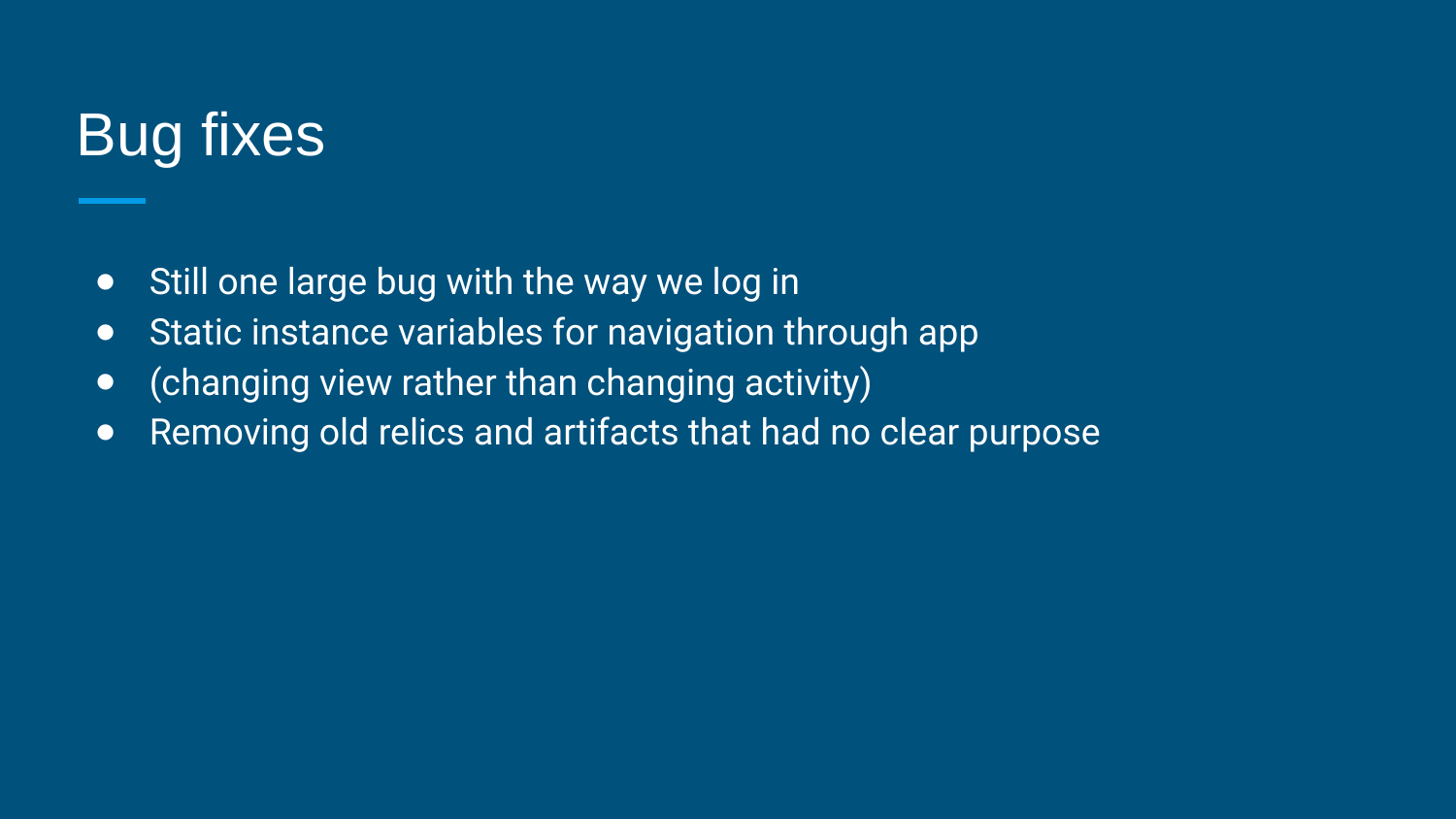

# Bug fixes
Still one large bug with the way we log in
Static instance variables for navigation through app
(changing view rather than changing activity)
Removing old relics and artifacts that had no clear purpose